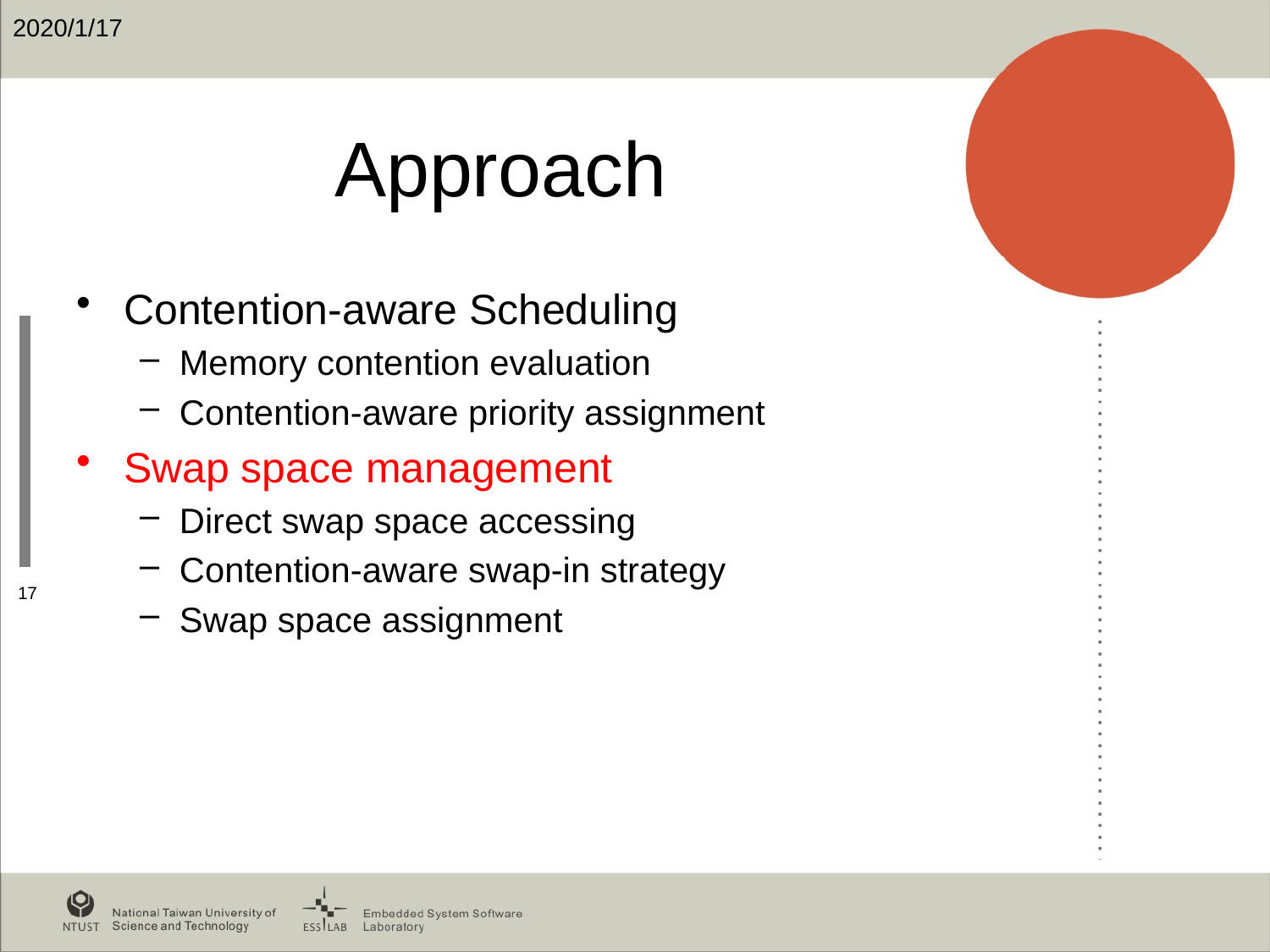

2020/1/17
# Approach

Contention-aware Scheduling
Memory contention evaluation
Contention-aware priority assignment
Swap space management
Direct swap space accessing
Contention-aware swap-in strategy
Swap space assignment

17